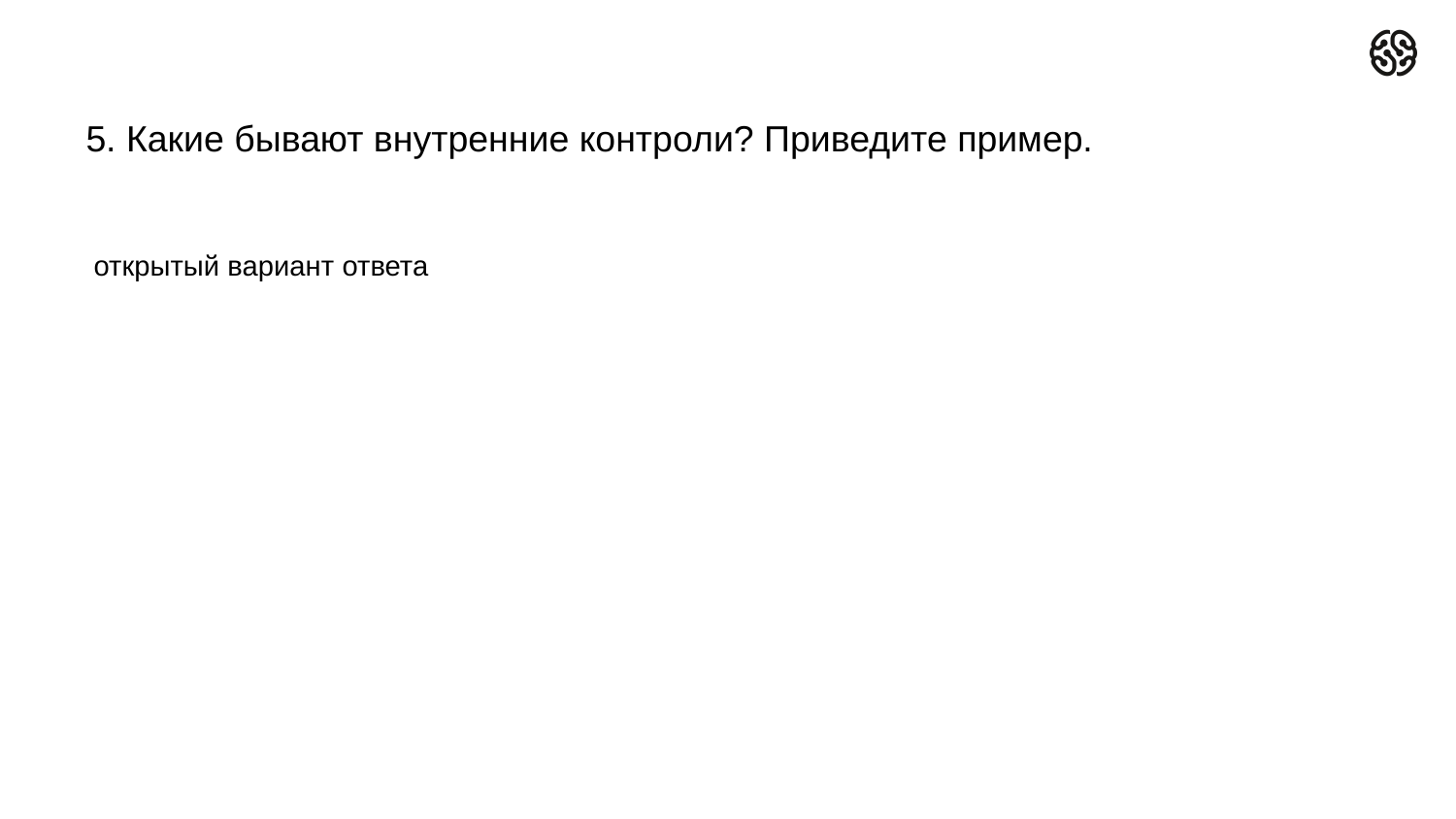

# 5. Какие бывают внутренние контроли? Приведите пример.
открытый вариант ответа